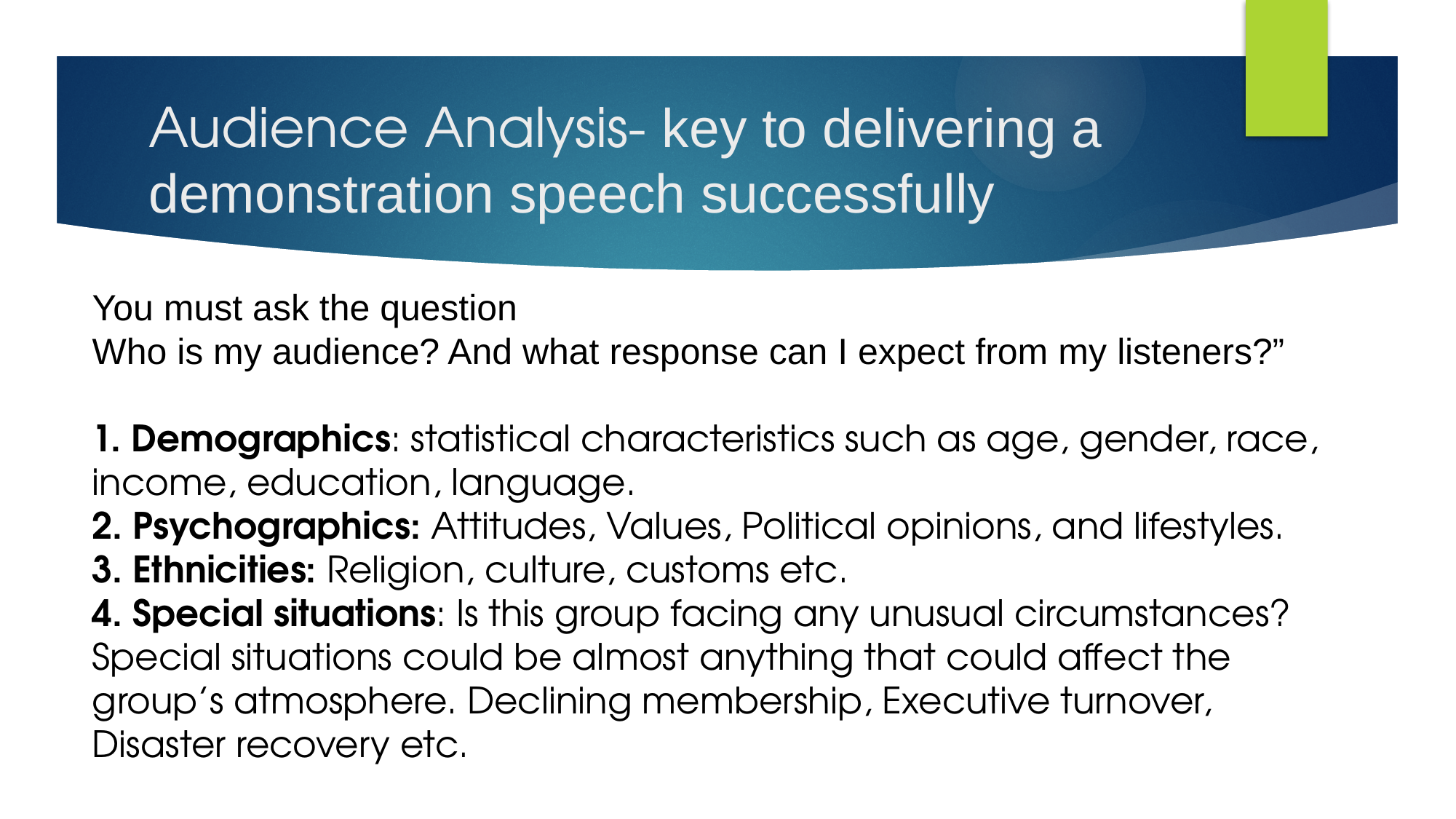

# Audience Analysis- key to delivering a demonstration speech successfully
You must ask the question
Who is my audience? And what response can I expect from my listeners?”

1. Demographics: statistical characteristics such as age, gender, race, income, education, language.
2. Psychographics: Attitudes, Values, Political opinions, and lifestyles.
3. Ethnicities: Religion, culture, customs etc.
4. Special situations: Is this group facing any unusual circumstances? Special situations could be almost anything that could affect the group’s atmosphere. Declining membership, Executive turnover, Disaster recovery etc.